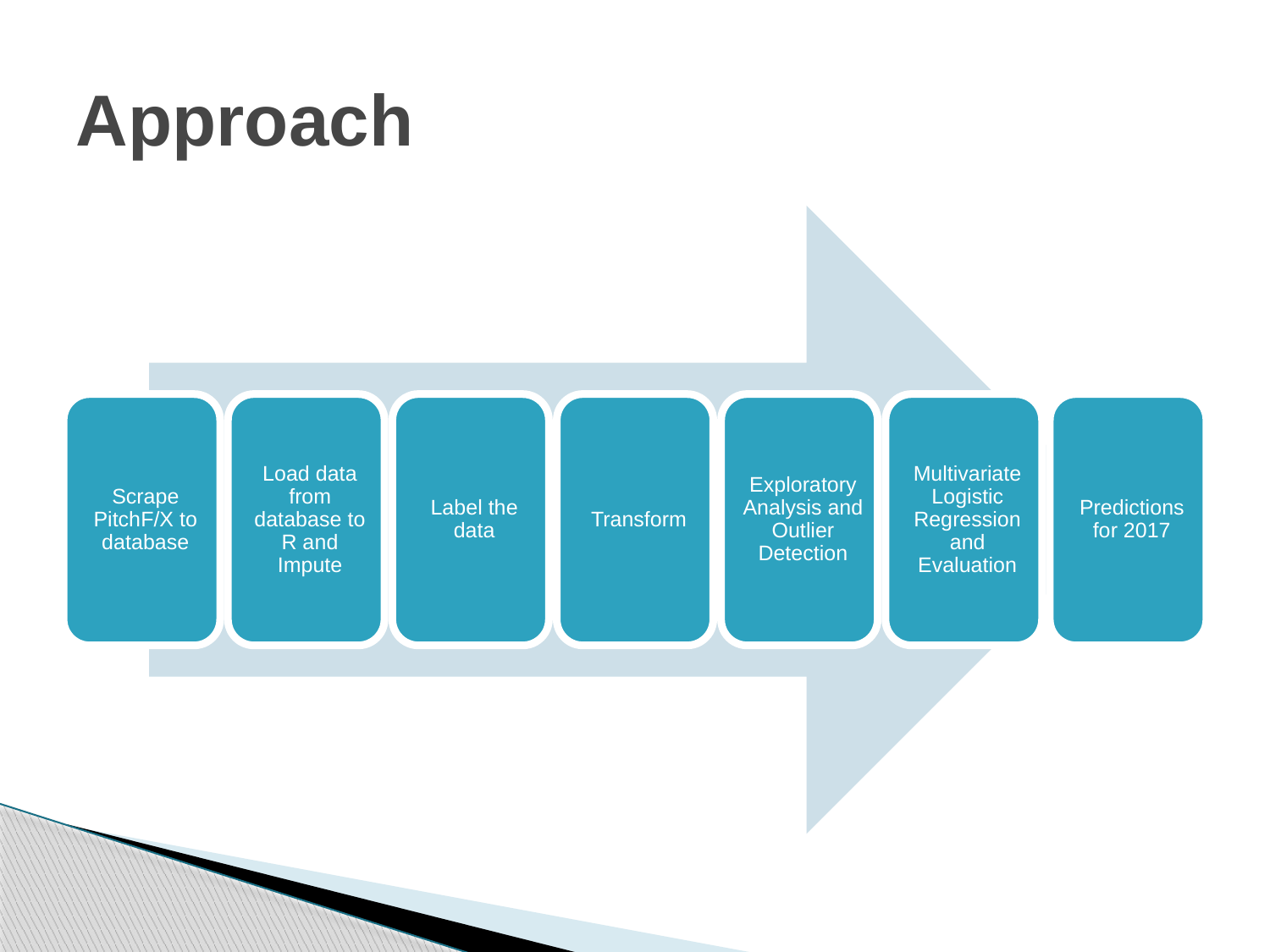

# Approach
Scrape PitchF/X to database
Load data from database to R and Impute
Label the data
Transform
Exploratory Analysis and Outlier Detection
Multivariate Logistic Regression and Evaluation
Predictions for 2017